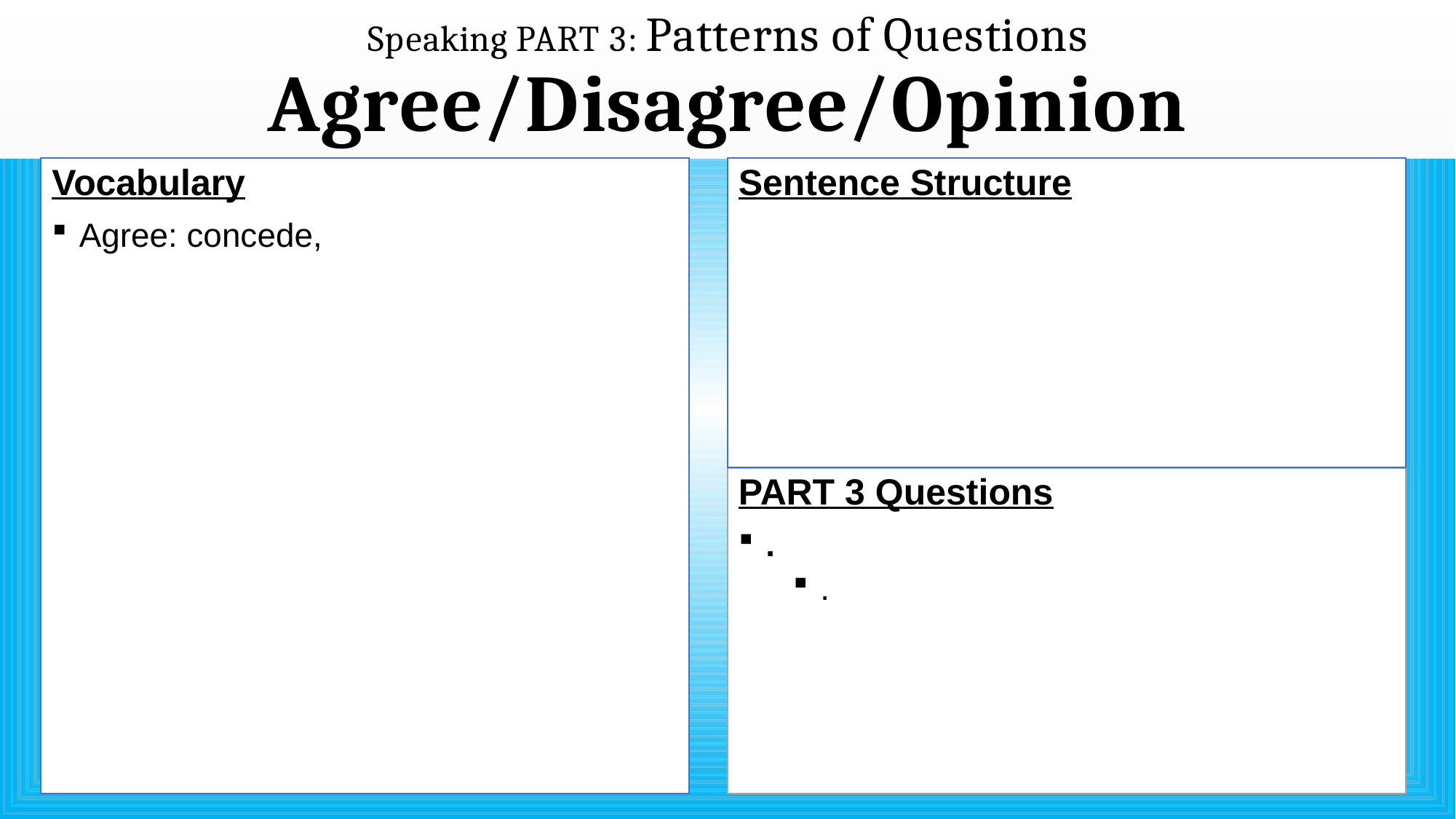

# Speaking PART 3: Patterns of Questions Agree/Disagree/Opinion
Vocabulary
Agree: concede,
Sentence Structure

PART 3 Questions
.
.